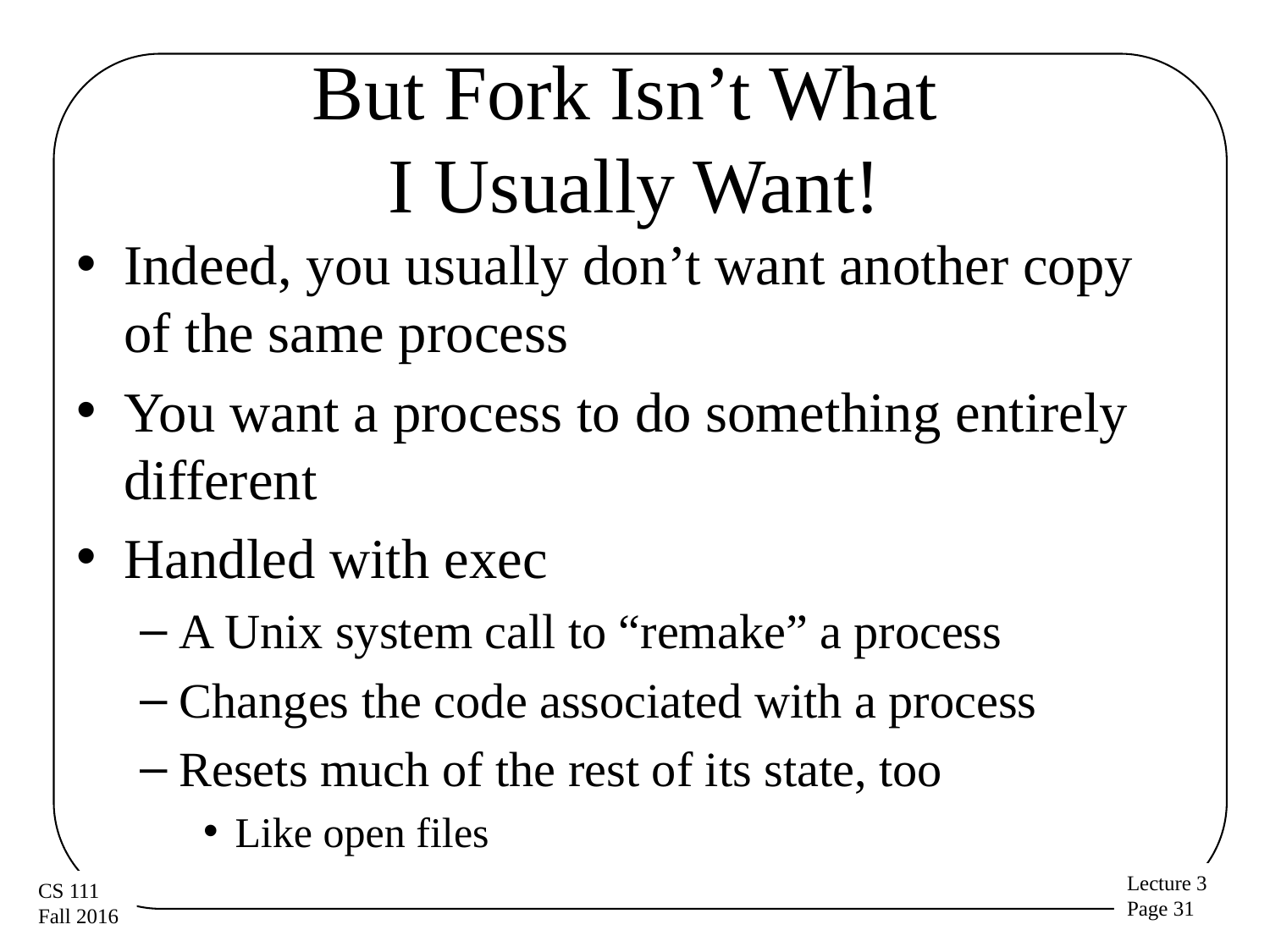

# But Fork Isn’t What I Usually Want!
Indeed, you usually don’t want another copy of the same process
You want a process to do something entirely different
Handled with exec
A Unix system call to “remake” a process
Changes the code associated with a process
Resets much of the rest of its state, too
Like open files